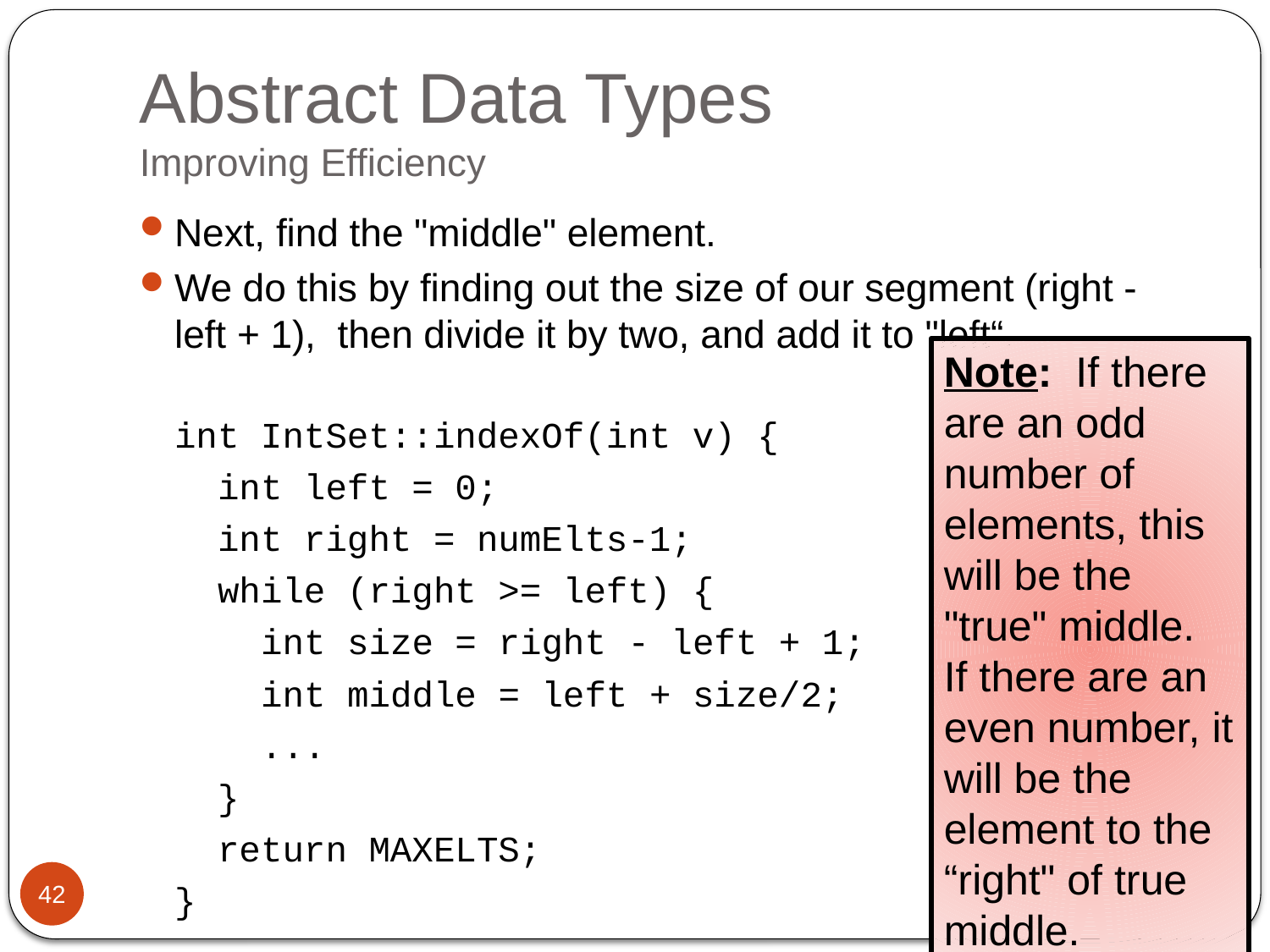

# Abstract Data Types Improving Efficiency
Next, find the "middle" element.
We do this by finding out the size of our segment (right - left + 1),  then divide it by two, and add it to "left“.
	int IntSet::indexOf(int v) {
	  int left = 0;
	  int right = numElts-1;
	  while (right >= left) {
	    int size = right - left + 1;
	    int middle = left + size/2;
	    ...
	  }
	  return MAXELTS;
	}
Note:  If there are an odd number of elements, this will be the "true" middle.  If there are an even number, it will be the element to the “right" of true middle.
42